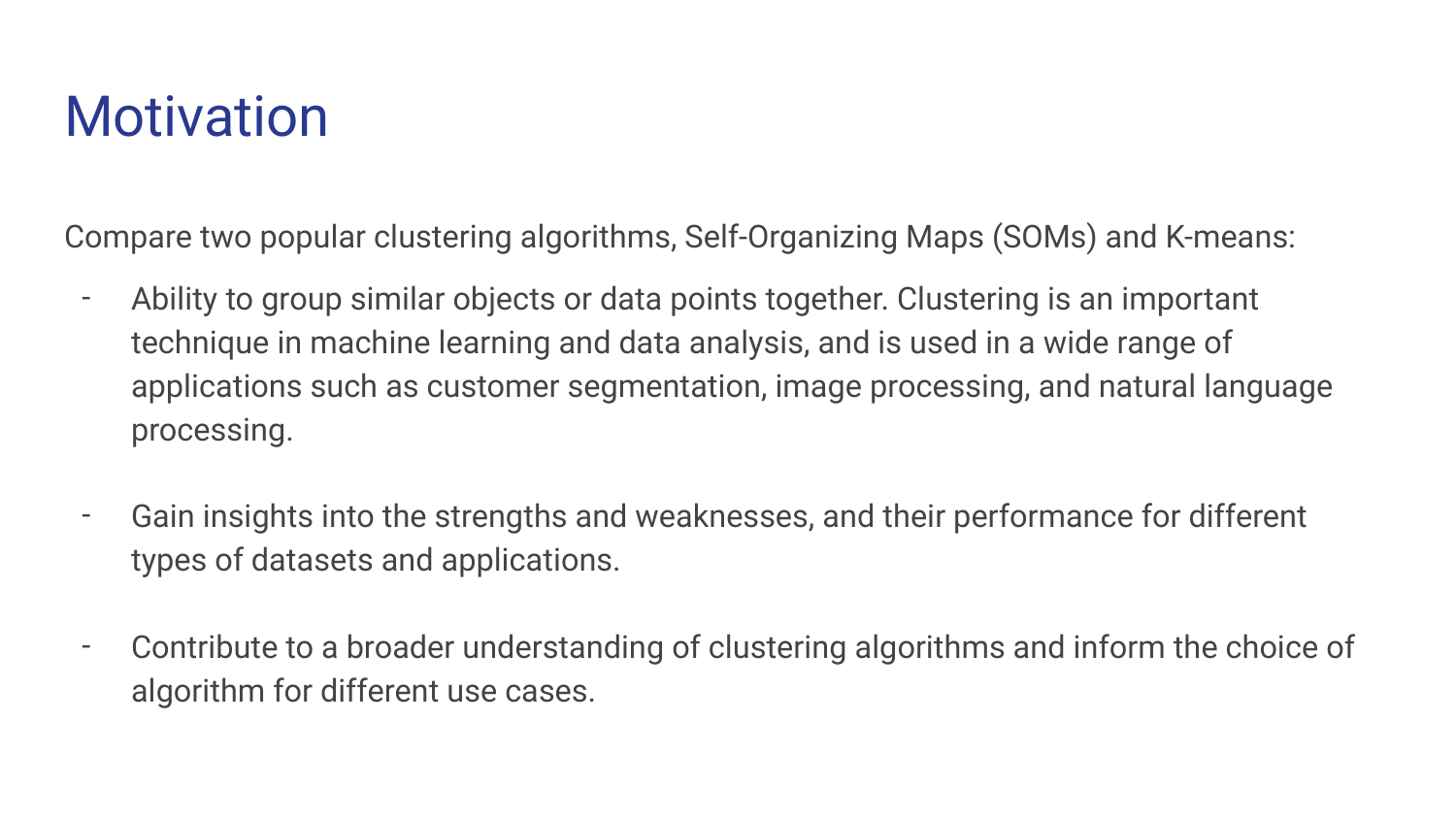

# Motivation
Compare two popular clustering algorithms, Self-Organizing Maps (SOMs) and K-means:
Ability to group similar objects or data points together. Clustering is an important technique in machine learning and data analysis, and is used in a wide range of applications such as customer segmentation, image processing, and natural language processing.
Gain insights into the strengths and weaknesses, and their performance for different types of datasets and applications.
Contribute to a broader understanding of clustering algorithms and inform the choice of algorithm for different use cases.